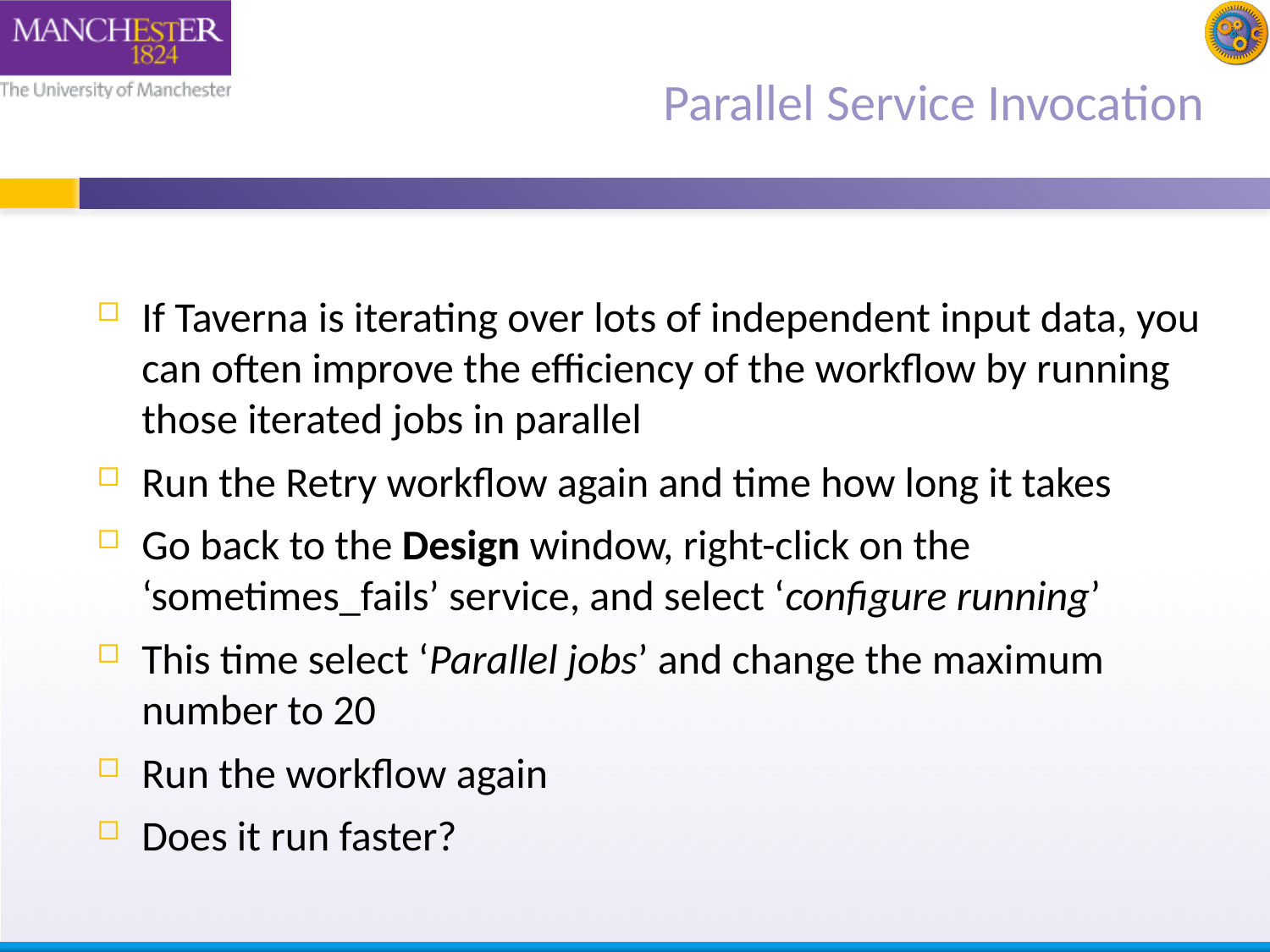

# Parallel Service Invocation

If Taverna is iterating over lots of independent input data, you can often improve the efficiency of the workflow by running those iterated jobs in parallel
Run the Retry workflow again and time how long it takes
Go back to the Design window, right-click on the ‘sometimes_fails’ service, and select ‘configure running’
This time select ‘Parallel jobs’ and change the maximum number to 20
Run the workflow again
Does it run faster?